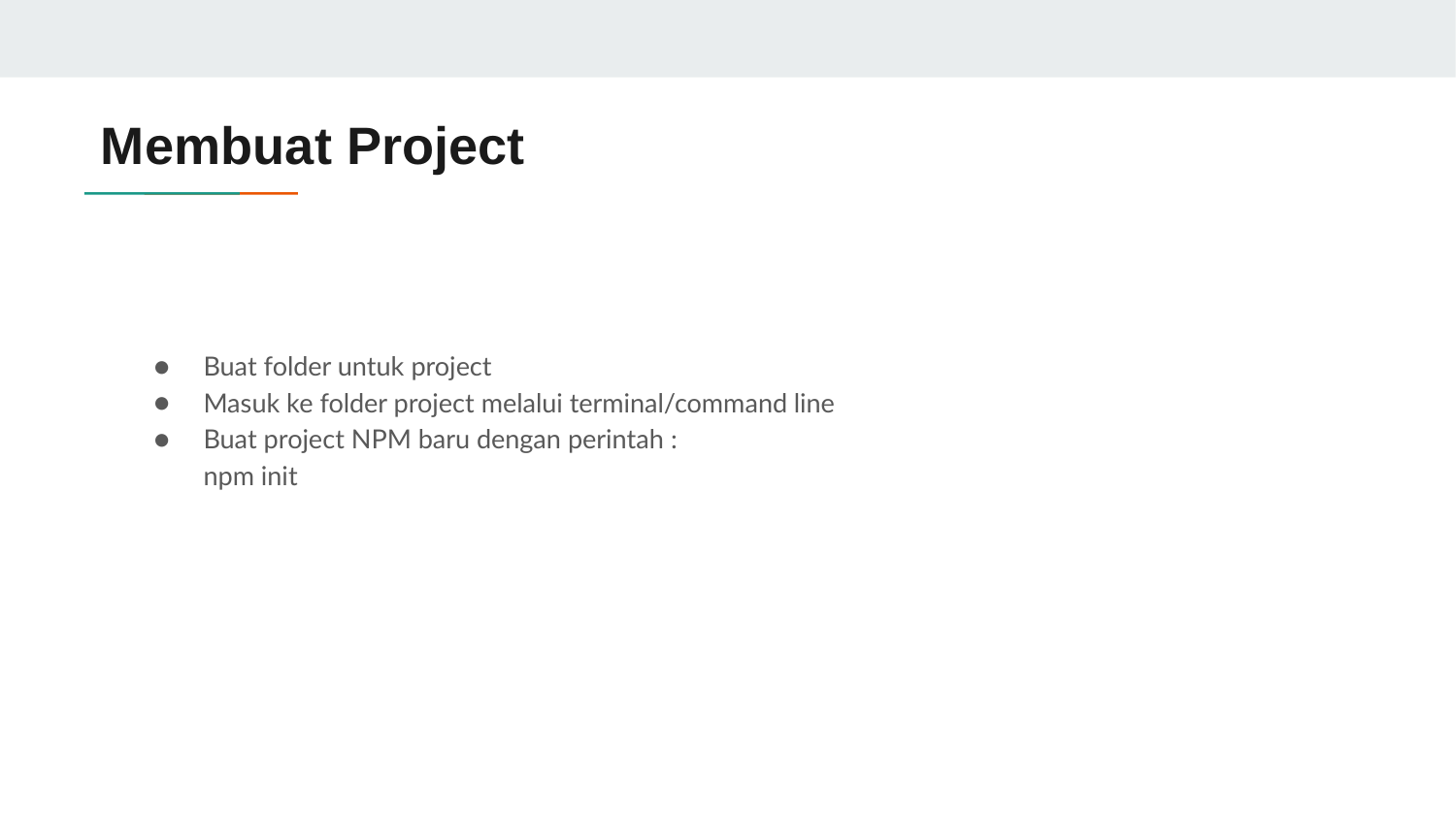

# Membuat Project
Buat folder untuk project
Masuk ke folder project melalui terminal/command line
Buat project NPM baru dengan perintah :
npm init